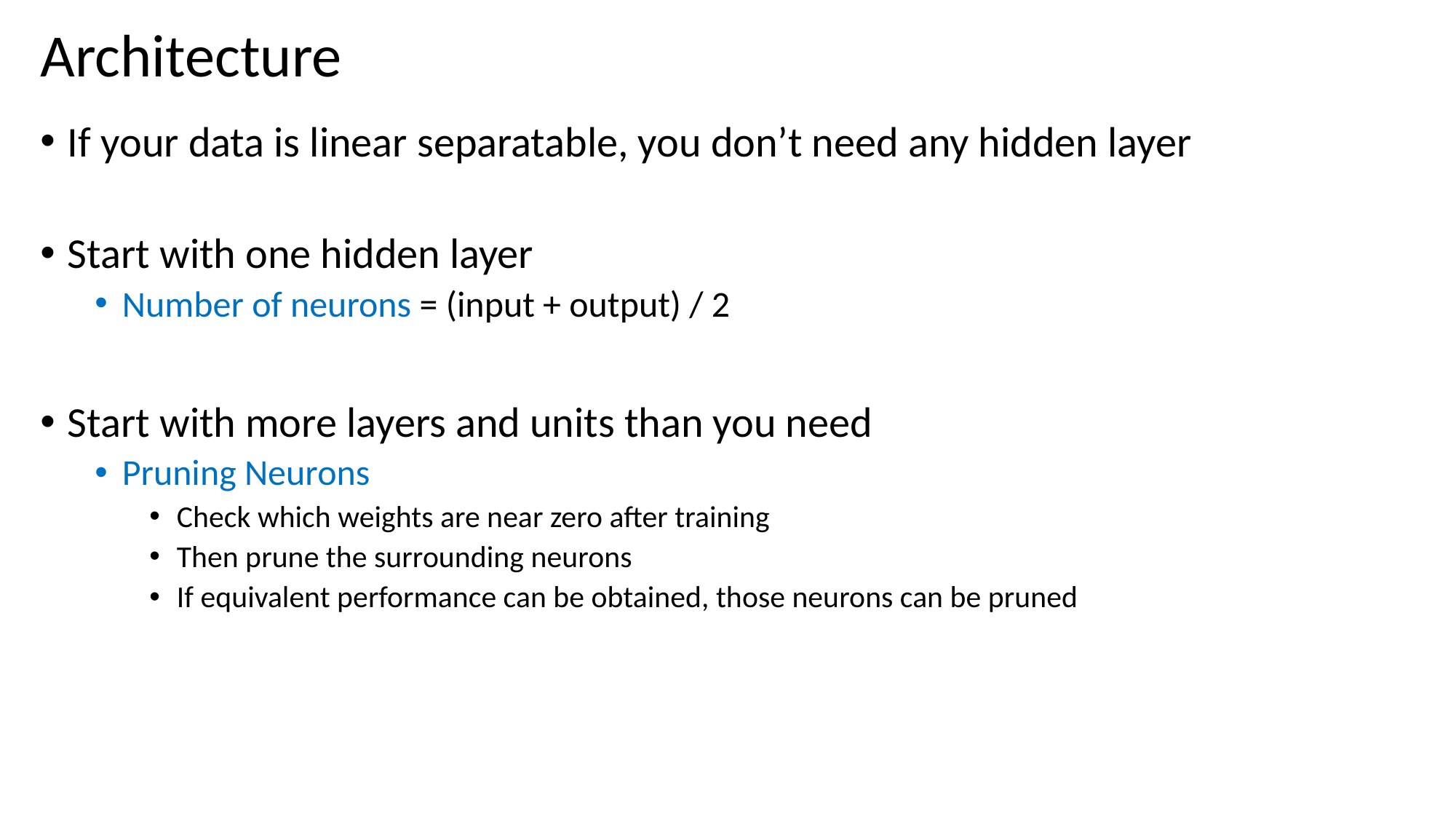

# Architecture
If your data is linear separatable, you don’t need any hidden layer
Start with one hidden layer
Number of neurons = (input + output) / 2

Start with more layers and units than you need
Pruning Neurons
Check which weights are near zero after training
Then prune the surrounding neurons
If equivalent performance can be obtained, those neurons can be pruned